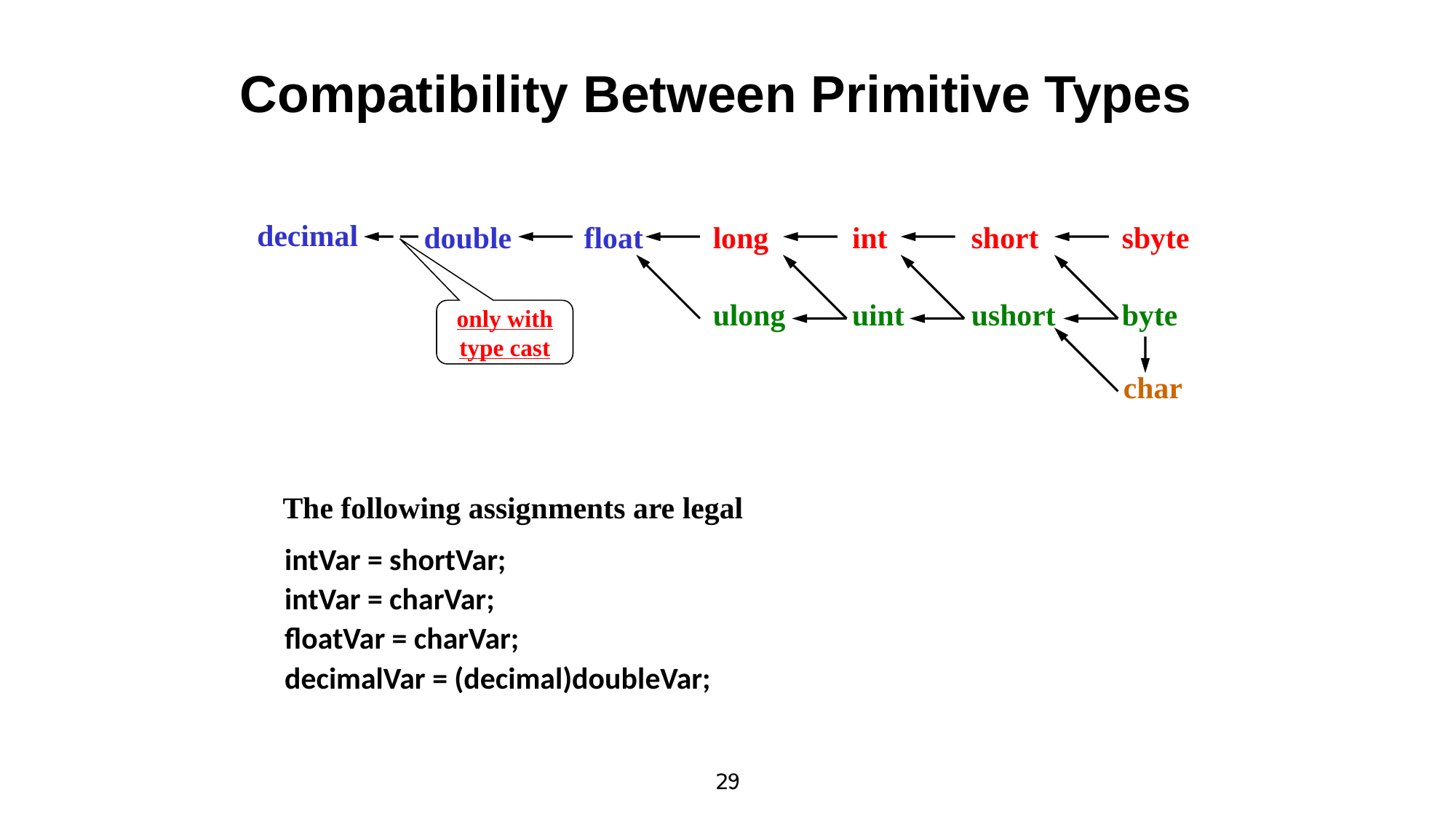

# Compatibility Between Primitive Types
decimal
double
float
long
int
short
sbyte

ulong
uint
ushort
byte
only with
type cast

char
The following assignments are legal
intVar = shortVar;
intVar = charVar;
floatVar = charVar;
decimalVar = (decimal)doubleVar;
29